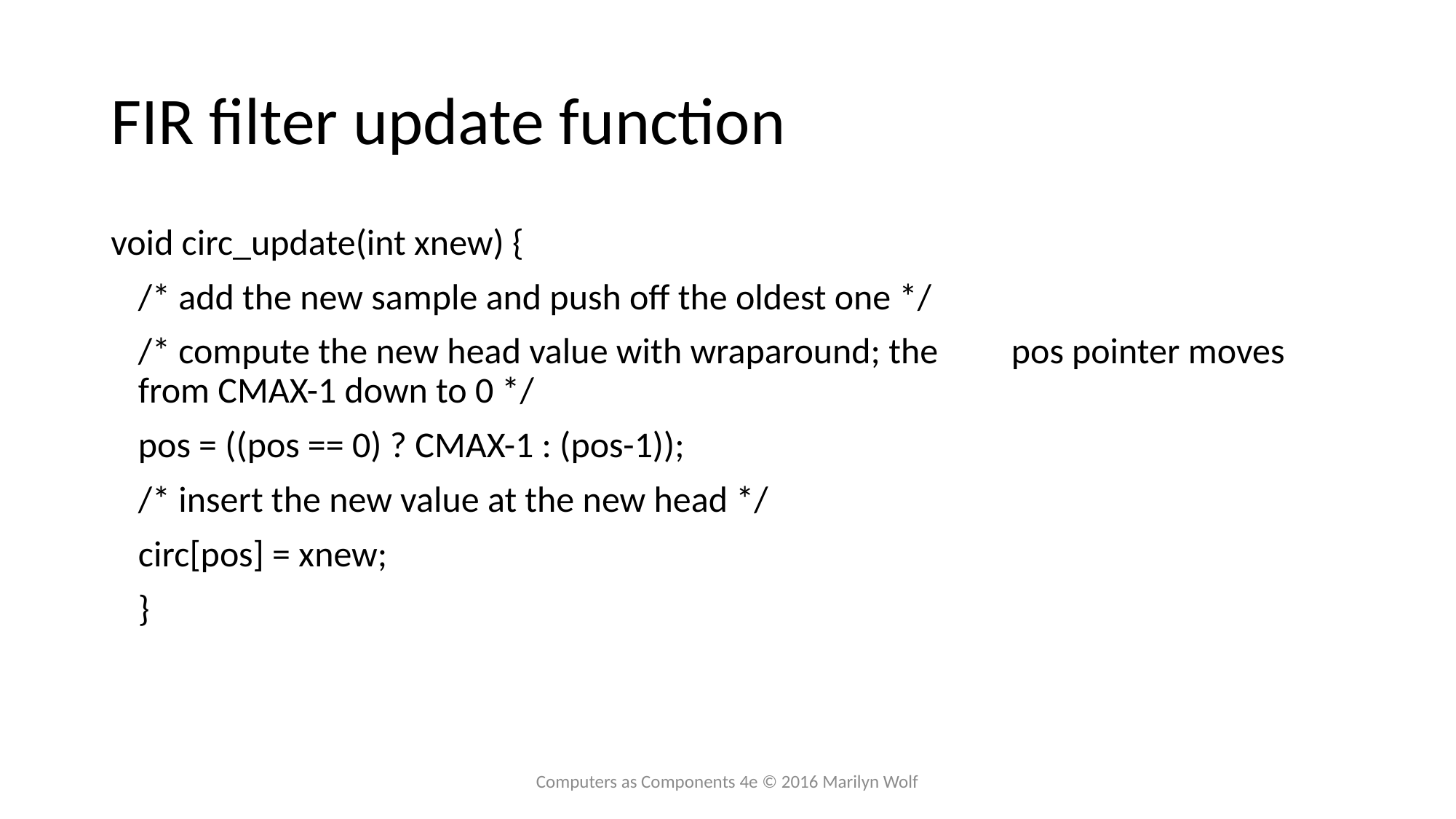

# FIR filter update function
void circ_update(int xnew) {
	/* add the new sample and push off the oldest one */
	/* compute the new head value with wraparound; the 	pos pointer moves from CMAX-1 down to 0 */
	pos = ((pos == 0) ? CMAX-1 : (pos-1));
	/* insert the new value at the new head */
	circ[pos] = xnew;
	}
Computers as Components 4e © 2016 Marilyn Wolf